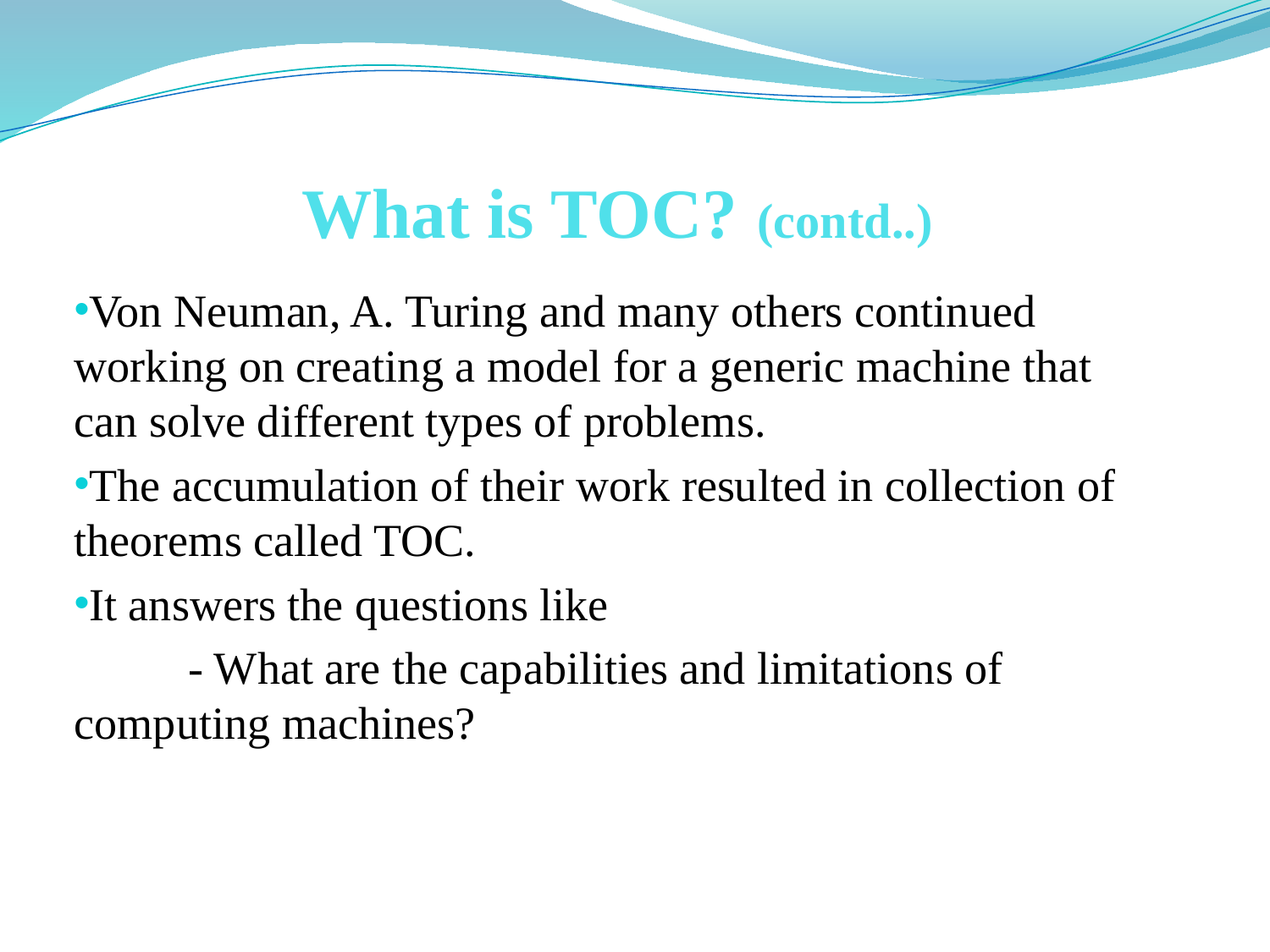

# What is TOC? (contd..)
Von Neuman, A. Turing and many others continued working on creating a model for a generic machine that can solve different types of problems.
The accumulation of their work resulted in collection of theorems called TOC.
It answers the questions like
          - What are the capabilities and limitations of computing machines?